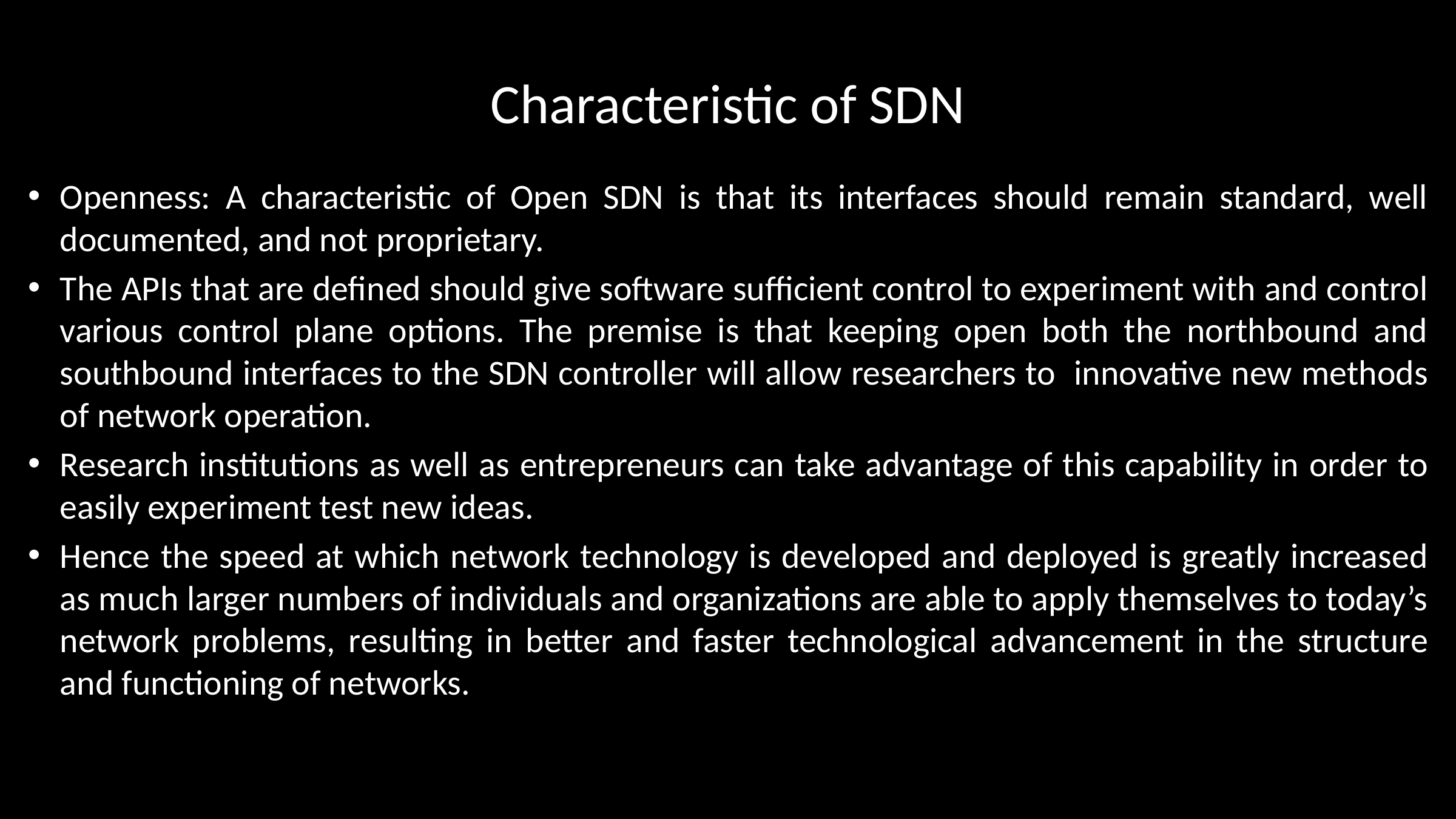

# Characteristic of SDN
Openness: A characteristic of Open SDN is that its interfaces should remain standard, well documented, and not proprietary.
The APIs that are defined should give software sufficient control to experiment with and control various control plane options. The premise is that keeping open both the northbound and southbound interfaces to the SDN controller will allow researchers to  innovative new methods of network operation.
Research institutions as well as entrepreneurs can take advantage of this capability in order to easily experiment test new ideas.
Hence the speed at which network technology is developed and deployed is greatly increased as much larger numbers of individuals and organizations are able to apply themselves to today’s network problems, resulting in better and faster technological advancement in the structure and functioning of networks.